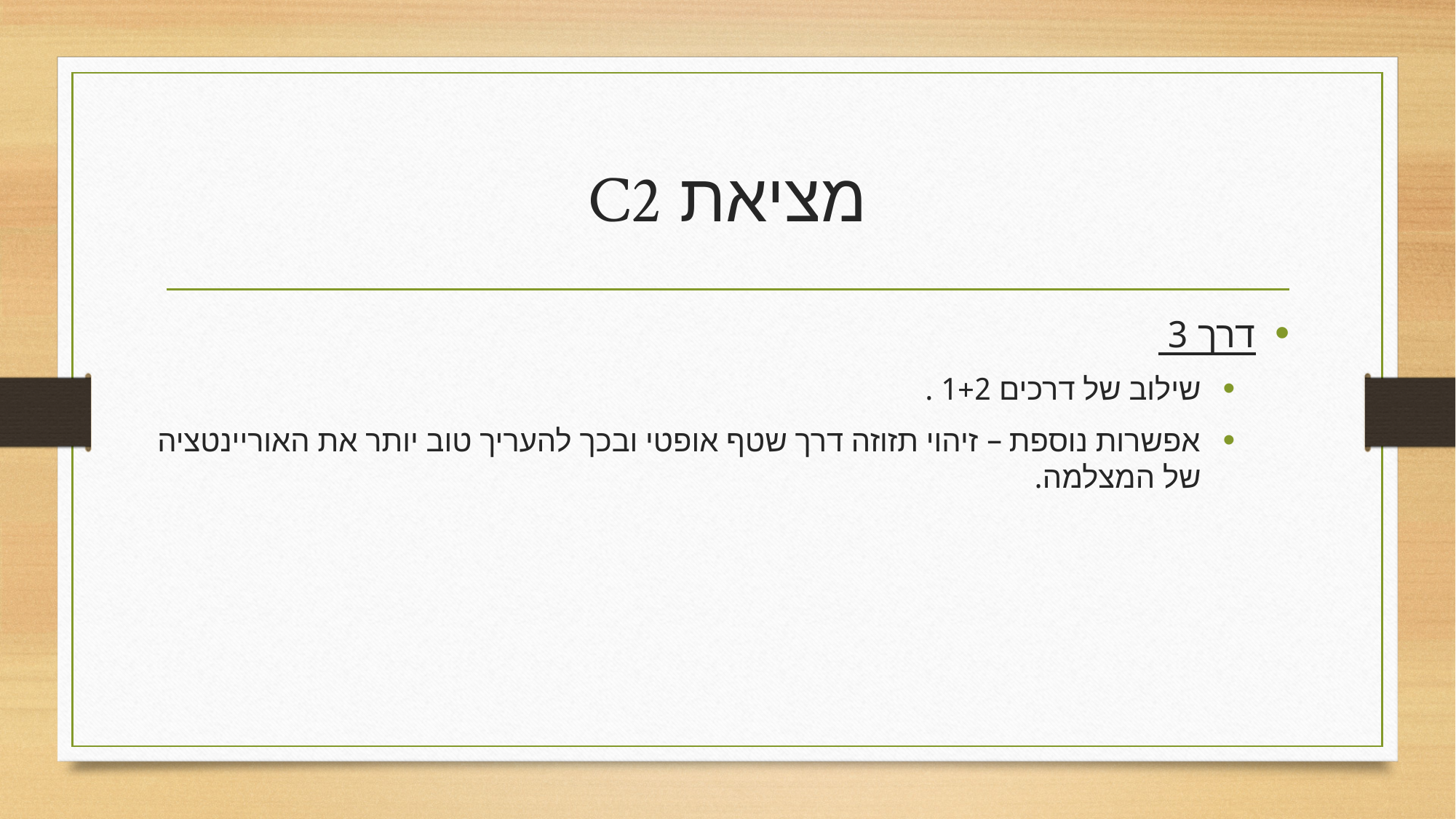

# מציאת C2
דרך 3
שילוב של דרכים 1+2 .
אפשרות נוספת – זיהוי תזוזה דרך שטף אופטי ובכך להעריך טוב יותר את האוריינטציה של המצלמה.